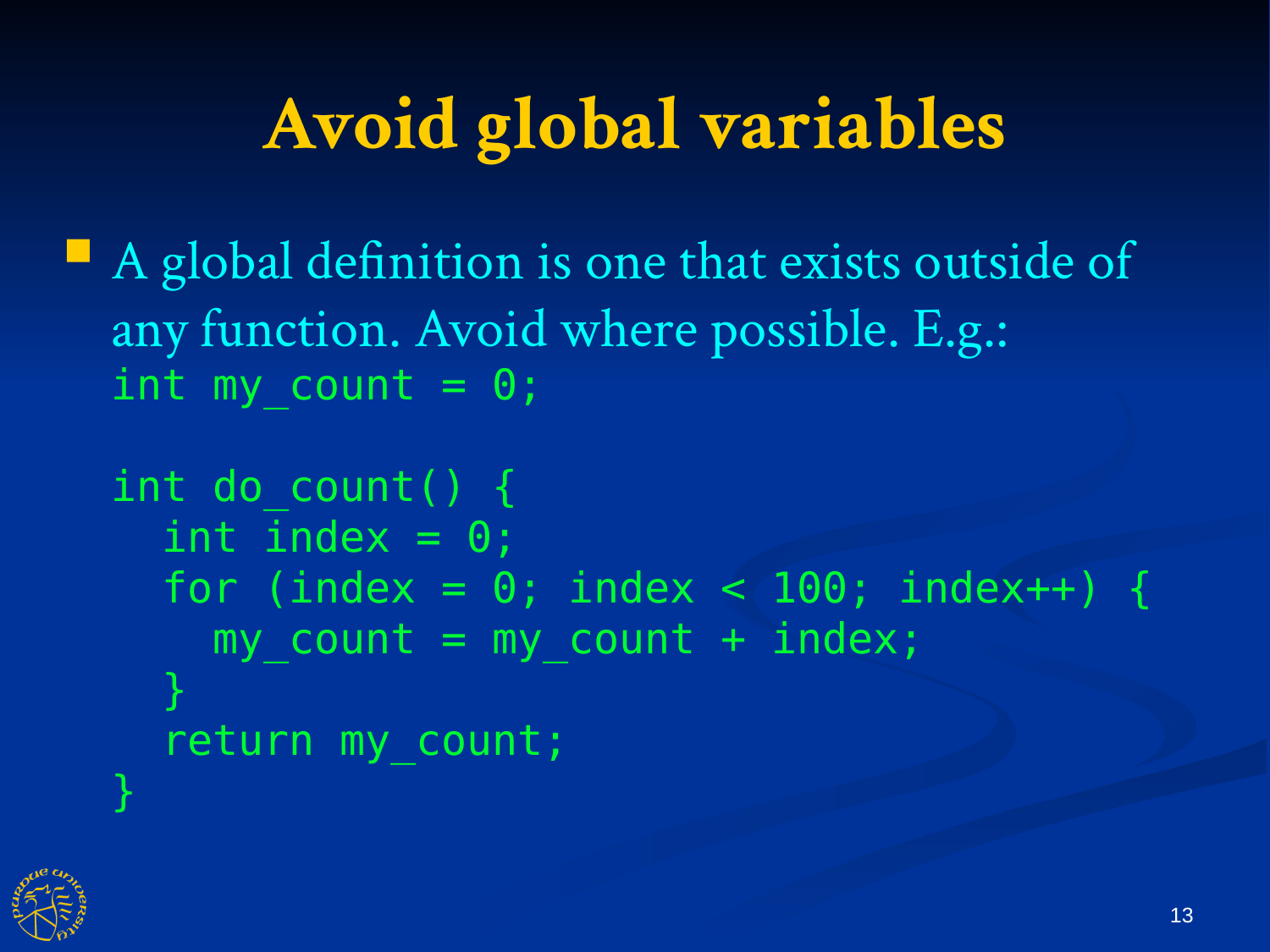

Avoid global variables
A global definition is one that exists outside of any function. Avoid where possible. E.g.:
int my_count = 0;
int do_count() {
  int index = 0;
  for (index = 0; index < 100; index++) {
    my_count = my_count + index;
  }
  return my_count;
}
13